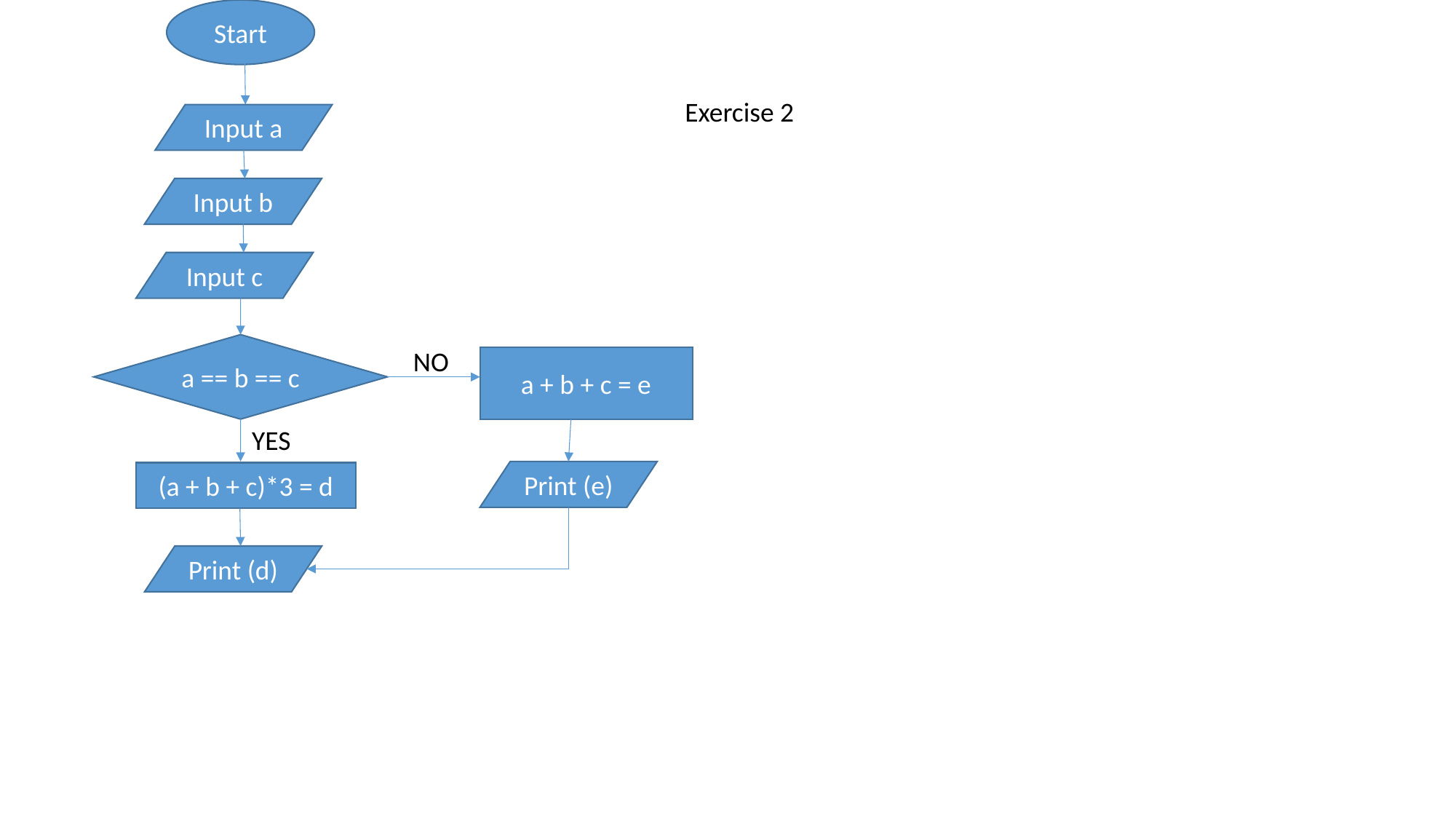

Start
Input a
Input b
Input c
a == b == c
Print (d)
Exercise 2
NO
a + b + c = e
YES
Print (e)
(a + b + c)*3 = d